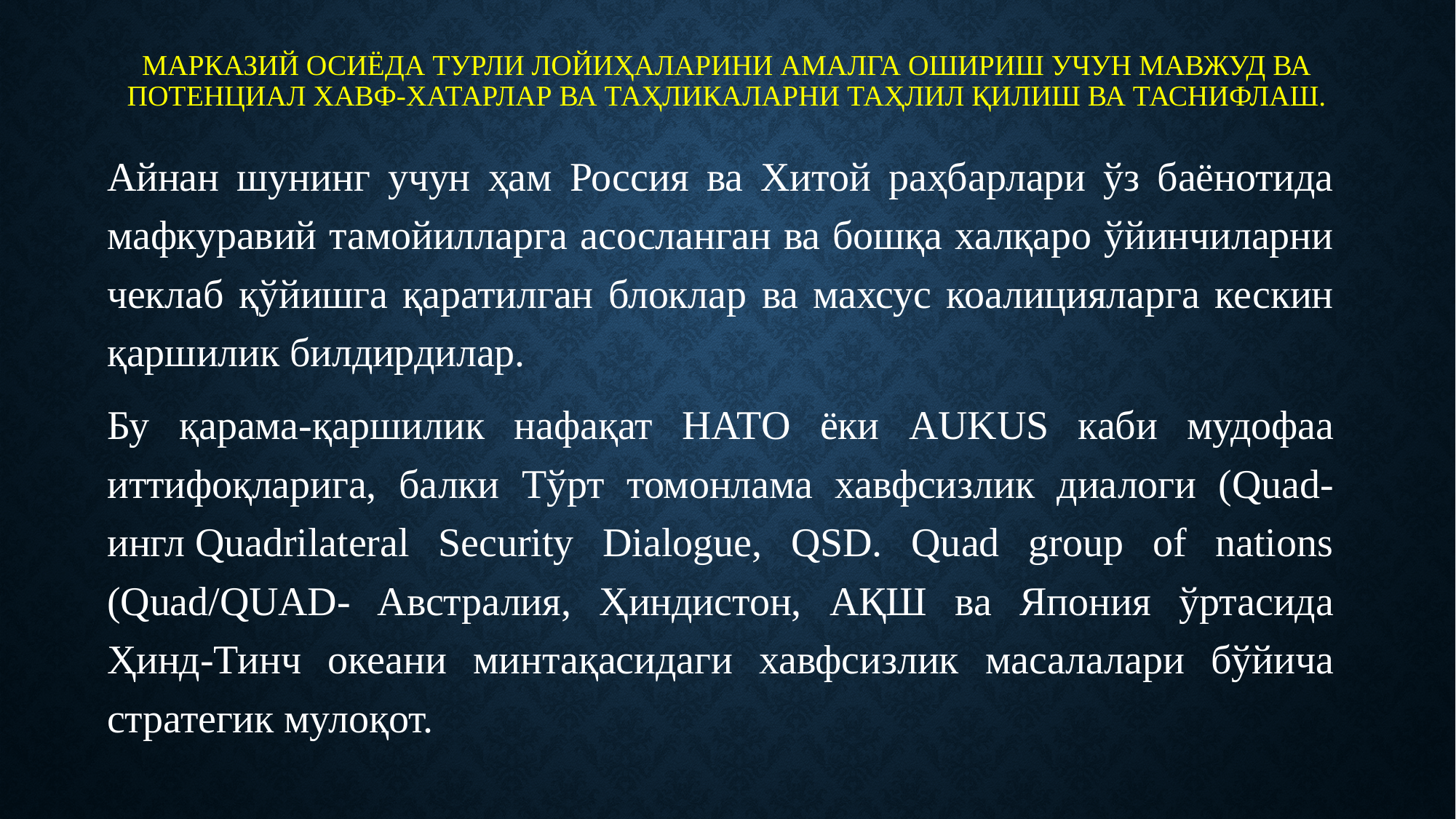

# Марказий Осиёда турли лойиҳаларини амалга ошириш учун мавжуд ва потенциал хавф-хатарлар ва таҳликаларни таҳлил қилиш ва таснифлаш.
Айнан шунинг учун ҳам Россия ва Хитой раҳбарлари ўз баёнотида мафкуравий тамойилларга асосланган ва бошқа халқаро ўйинчиларни чеклаб қўйишга қаратилган блоклар ва махсус коалицияларга кескин қаршилик билдирдилар.
Бу қарама-қаршилик нафақат НАТО ёки AUKUS каби мудофаа иттифоқларига, балки Тўрт томонлама хавфсизлик диалоги (Quad-ингл Quadrilateral Security Dialogue, QSD. Quad group of nations (Quad/QUAD- Австралия, Ҳиндистон, АҚШ ва Япония ўртасида Ҳинд-Тинч океани минтақасидаги хавфсизлик масалалари бўйича стратегик мулоқот.